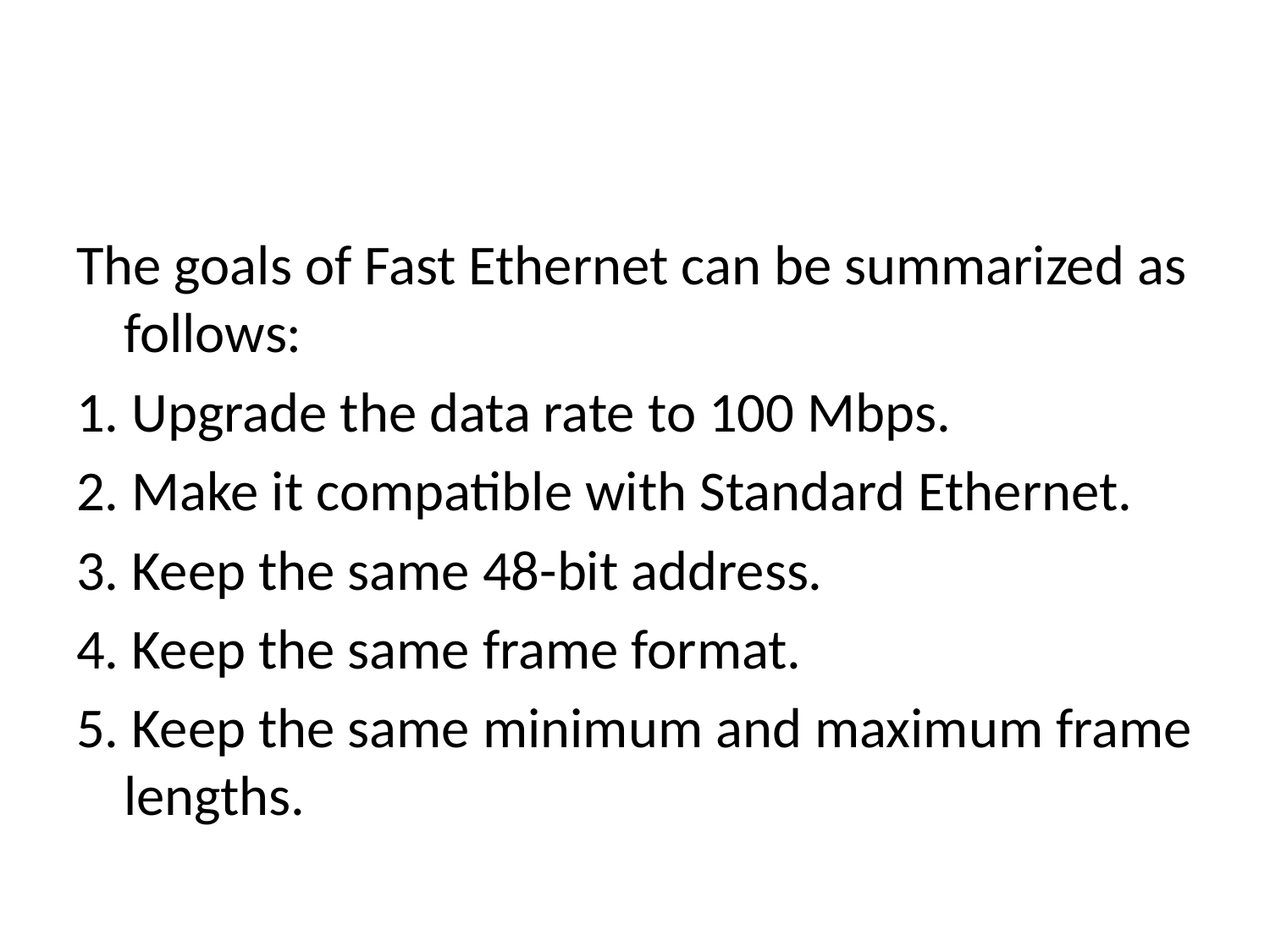

#
The goals of Fast Ethernet can be summarized as follows:
1. Upgrade the data rate to 100 Mbps.
2. Make it compatible with Standard Ethernet.
3. Keep the same 48-bit address.
4. Keep the same frame format.
5. Keep the same minimum and maximum frame lengths.